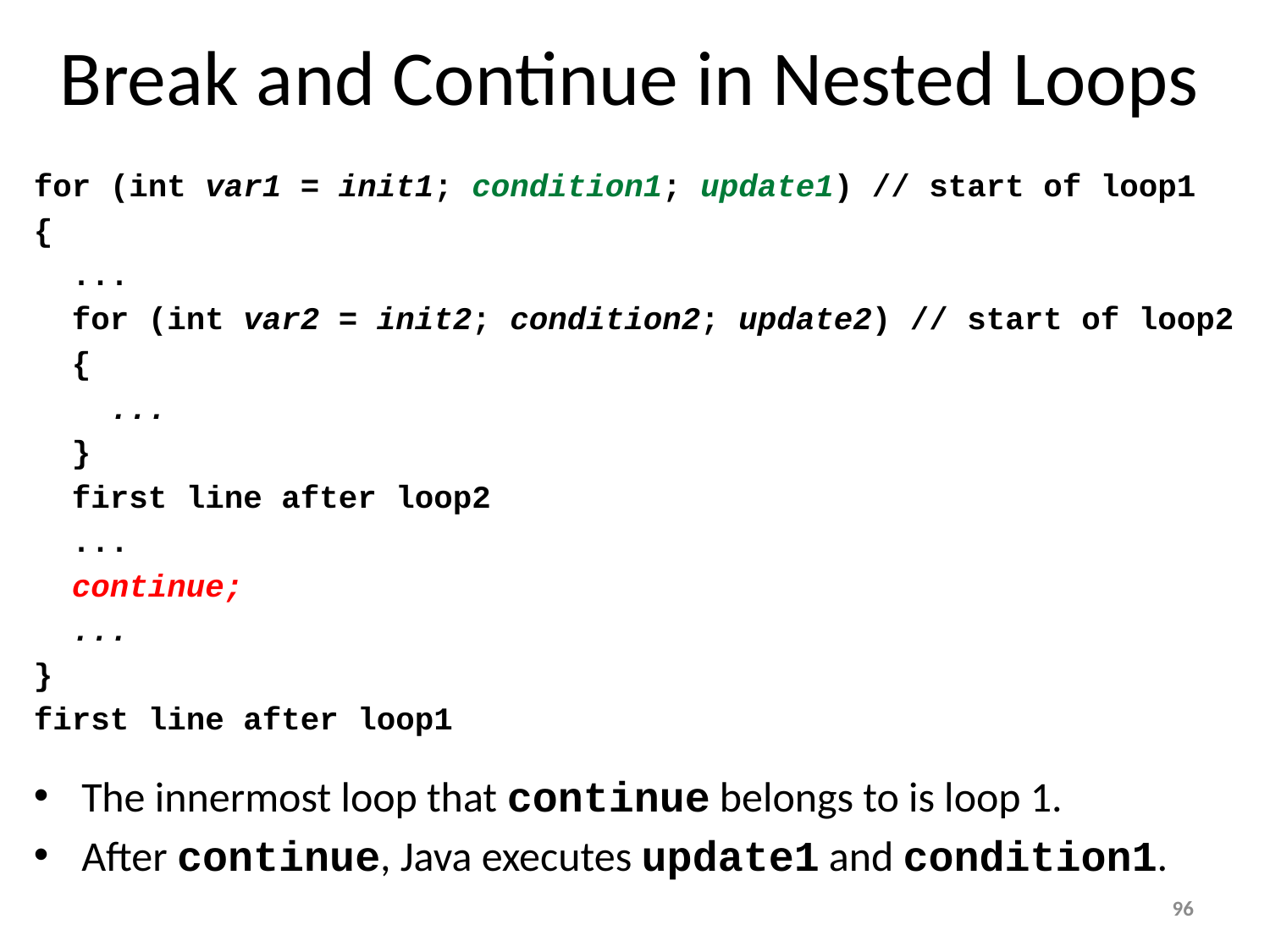

# Break and Continue in Nested Loops
for (int var1 = init1; condition1; update1) // start of loop1
{
  ...
  for (int var2 = init2; condition2; update2) // start of loop2
  {
    ...
  }
  first line after loop2
  ...
  continue;
  ...
}
first line after loop1

The innermost loop that continue belongs to is loop 1.
After continue, Java executes update1 and condition1.
96